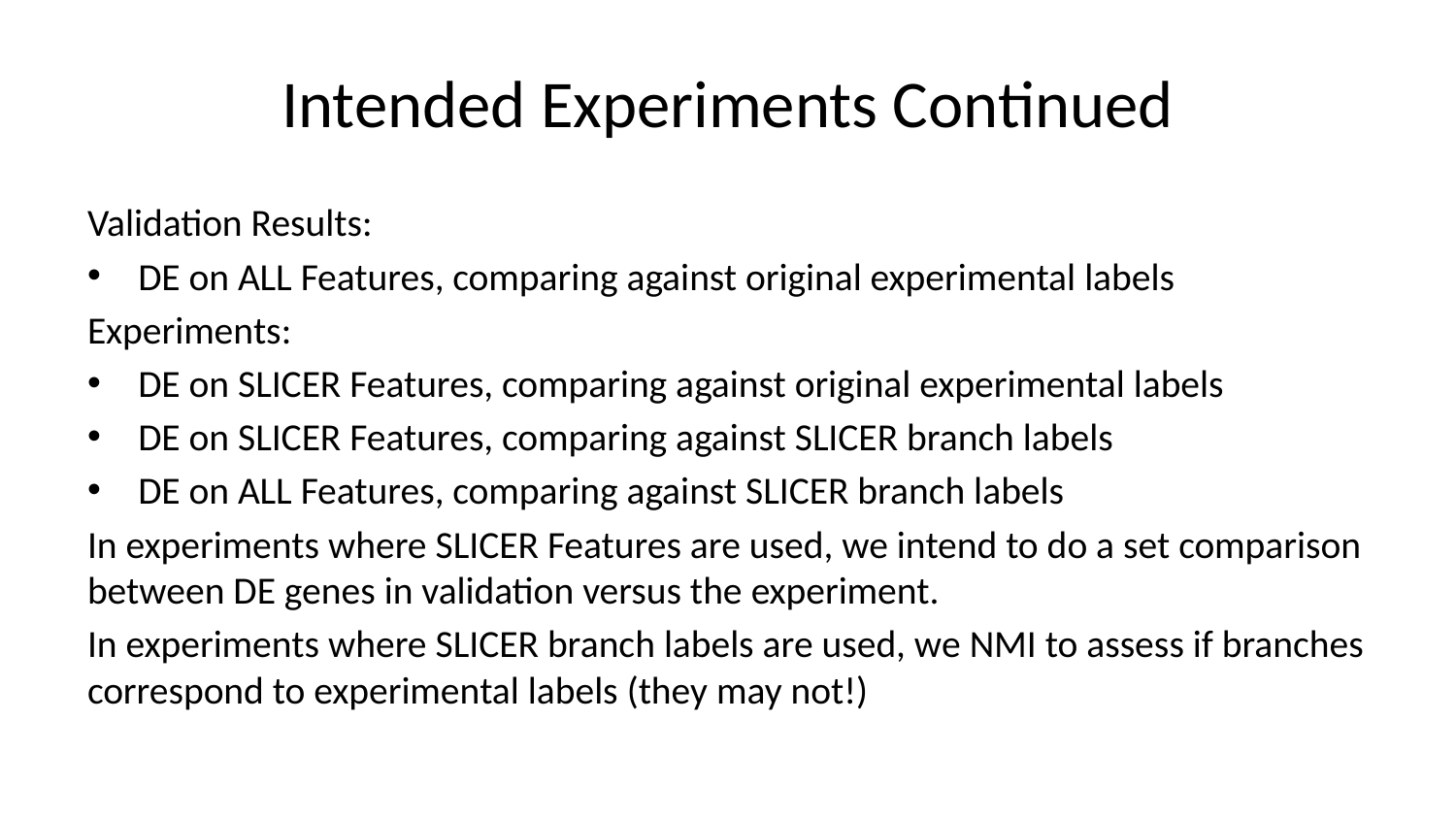

# Intended Experiments Continued
Validation Results:
DE on ALL Features, comparing against original experimental labels
Experiments:
DE on SLICER Features, comparing against original experimental labels
DE on SLICER Features, comparing against SLICER branch labels
DE on ALL Features, comparing against SLICER branch labels
In experiments where SLICER Features are used, we intend to do a set comparison between DE genes in validation versus the experiment.
In experiments where SLICER branch labels are used, we NMI to assess if branches correspond to experimental labels (they may not!)